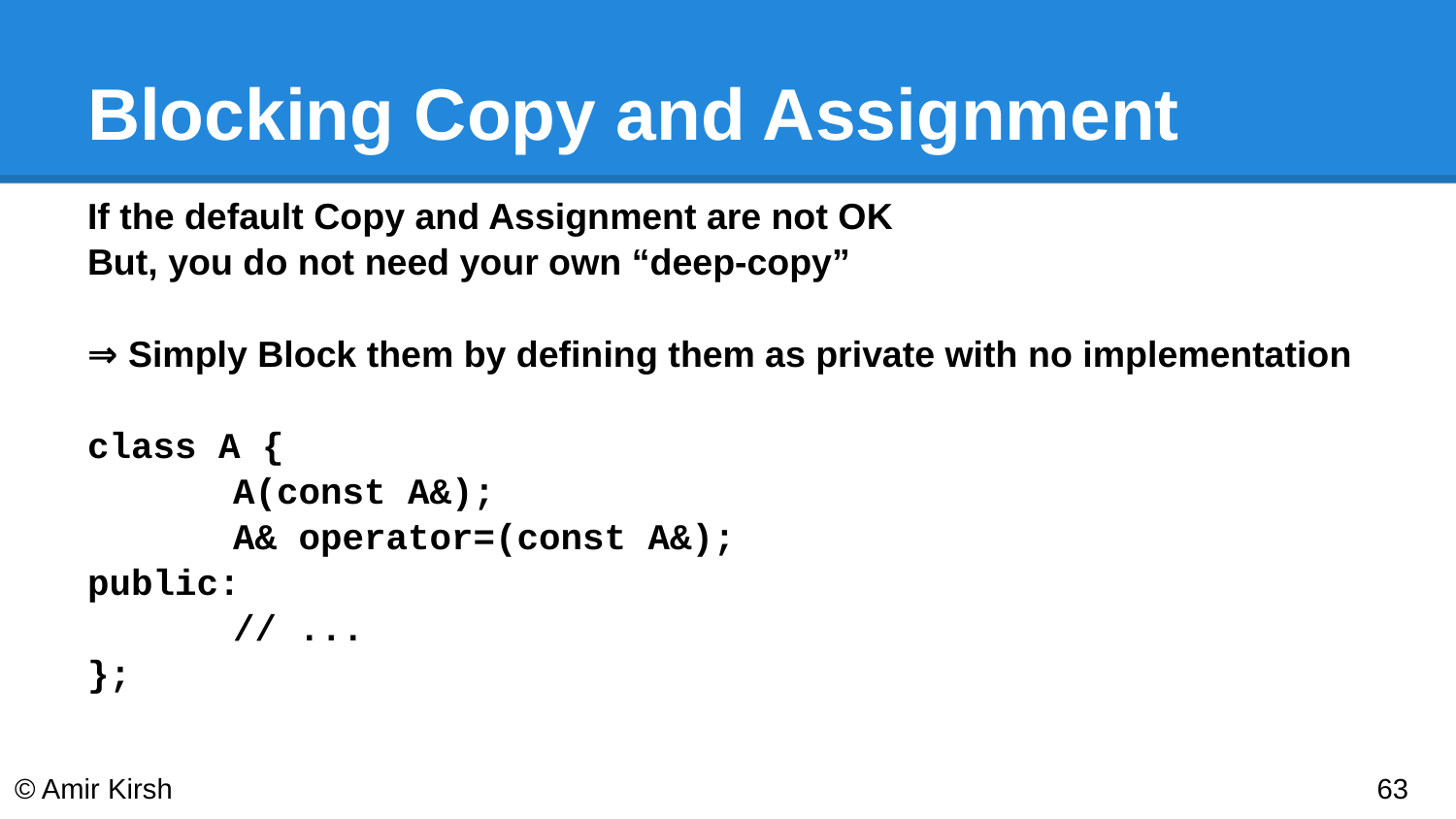

# Blocking Copy and Assignment
If the default Copy and Assignment are not OK
But, you do not need your own “deep-copy”

⇒ Simply Block them by defining them as private with no implementation

class A {
	A(const A&);
	A& operator=(const A&);
public:
	// ...
};

© Amir Kirsh
63